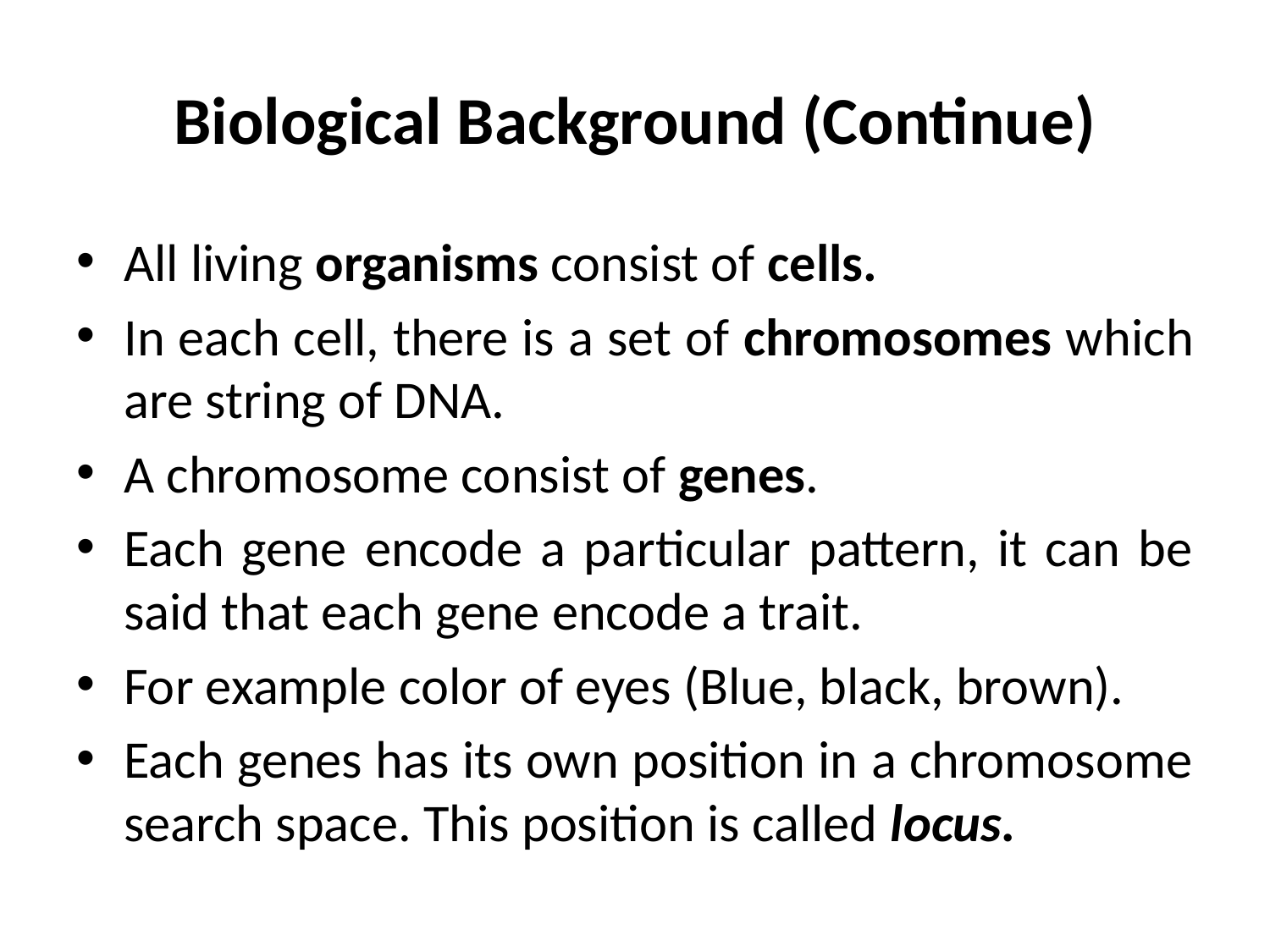

# Biological Background (Continue)
All living organisms consist of cells.
In each cell, there is a set of chromosomes which are string of DNA.
A chromosome consist of genes.
Each gene encode a particular pattern, it can be said that each gene encode a trait.
For example color of eyes (Blue, black, brown).
Each genes has its own position in a chromosome search space. This position is called locus.